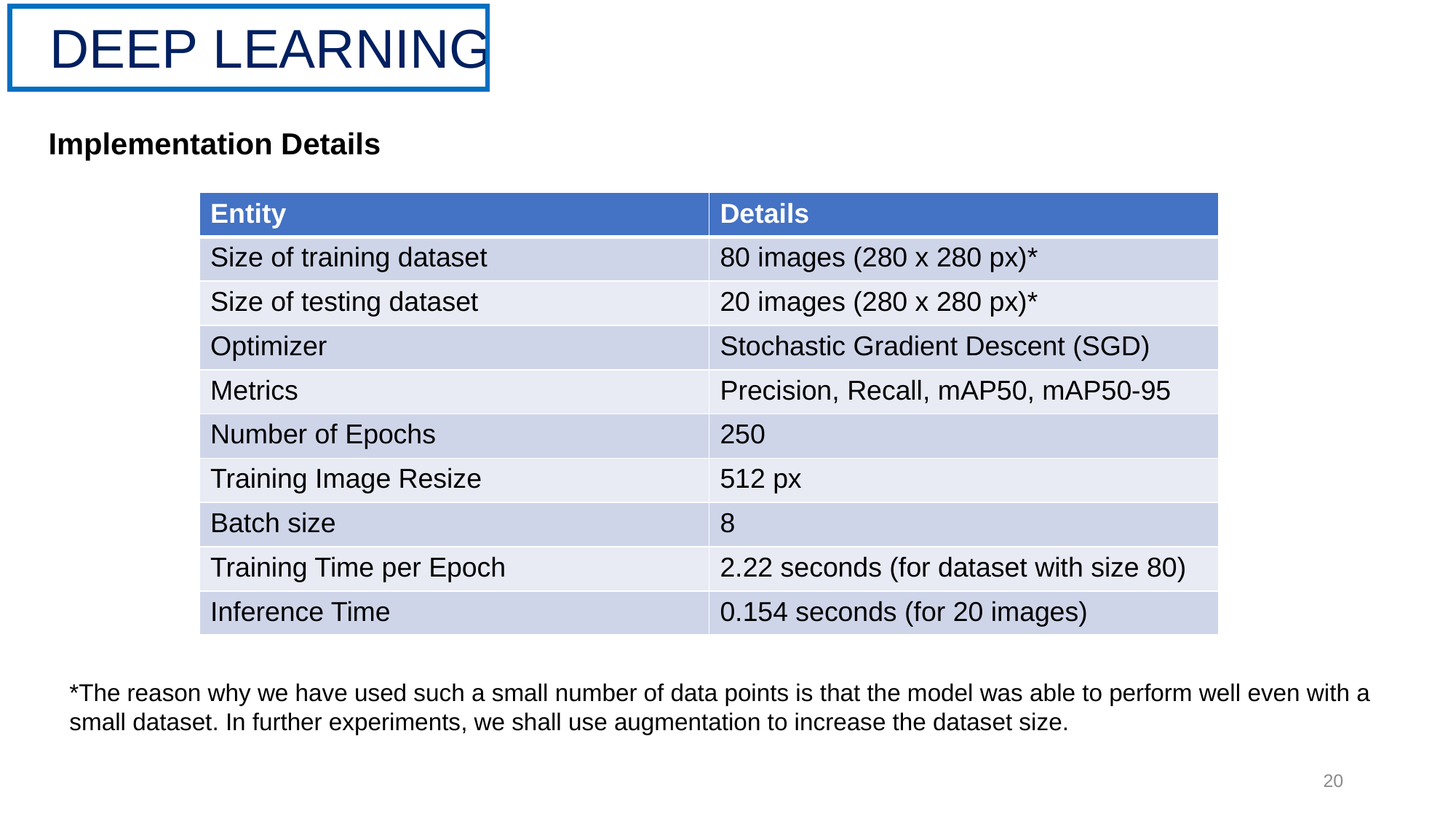

DEEP LEARNING
 Implementation Details
| Entity | Details |
| --- | --- |
| Size of training dataset | 80 images (280 x 280 px)\* |
| Size of testing dataset | 20 images (280 x 280 px)\* |
| Optimizer | Stochastic Gradient Descent (SGD) |
| Metrics | Precision, Recall, mAP50, mAP50-95 |
| Number of Epochs | 250 |
| Training Image Resize | 512 px |
| Batch size | 8 |
| Training Time per Epoch | 2.22 seconds (for dataset with size 80) |
| Inference Time | 0.154 seconds (for 20 images) |
*The reason why we have used such a small number of data points is that the model was able to perform well even with a small dataset. In further experiments, we shall use augmentation to increase the dataset size.
20